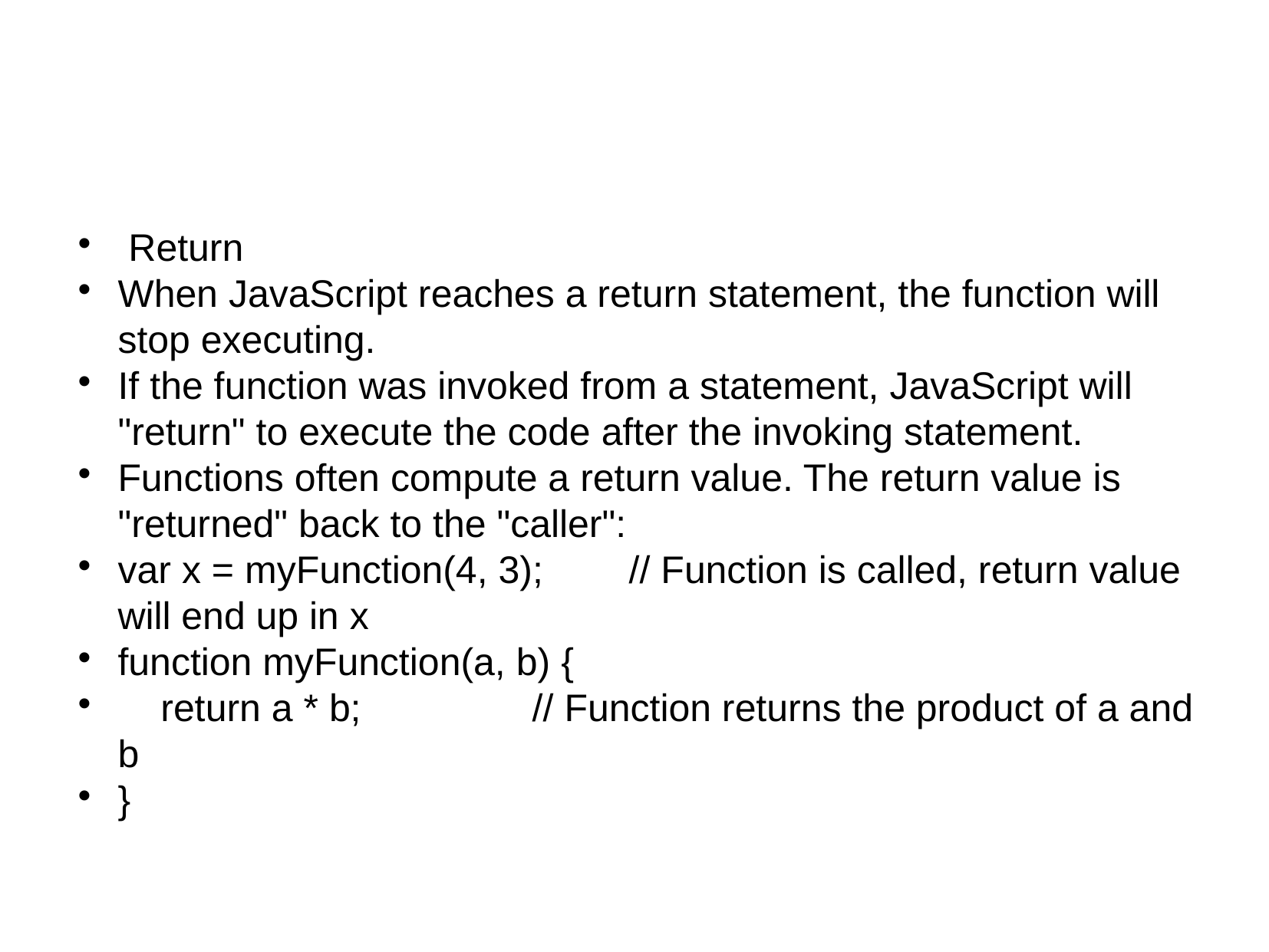

Return
When JavaScript reaches a return statement, the function will stop executing.
If the function was invoked from a statement, JavaScript will "return" to execute the code after the invoking statement.
Functions often compute a return value. The return value is "returned" back to the "caller":
var x = myFunction(4, 3);        // Function is called, return value will end up in x
function myFunction(a, b) {
    return a * b;                // Function returns the product of a and b
}